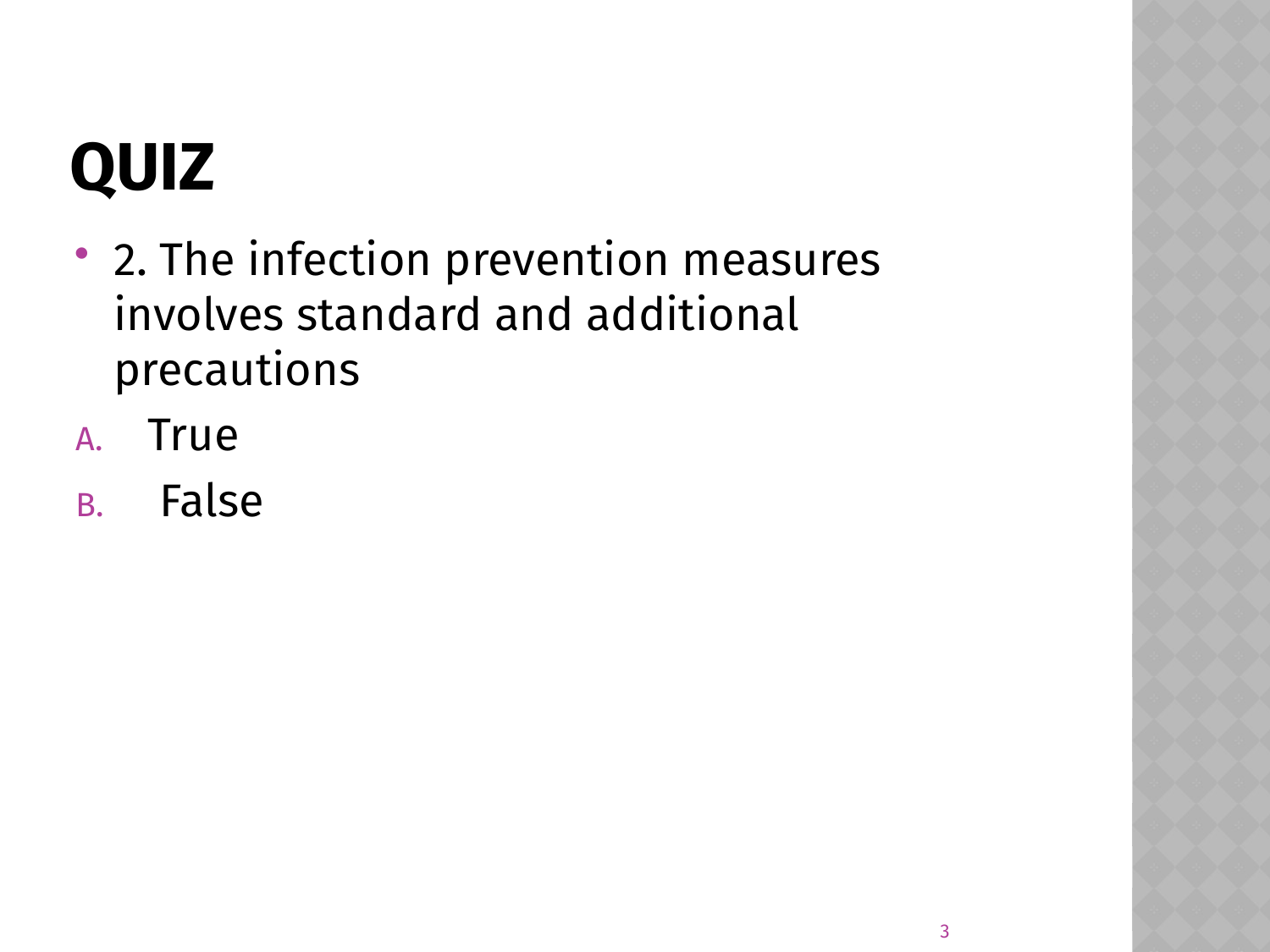

# Quiz
2. The infection prevention measures involves standard and additional precautions
True
 False
3